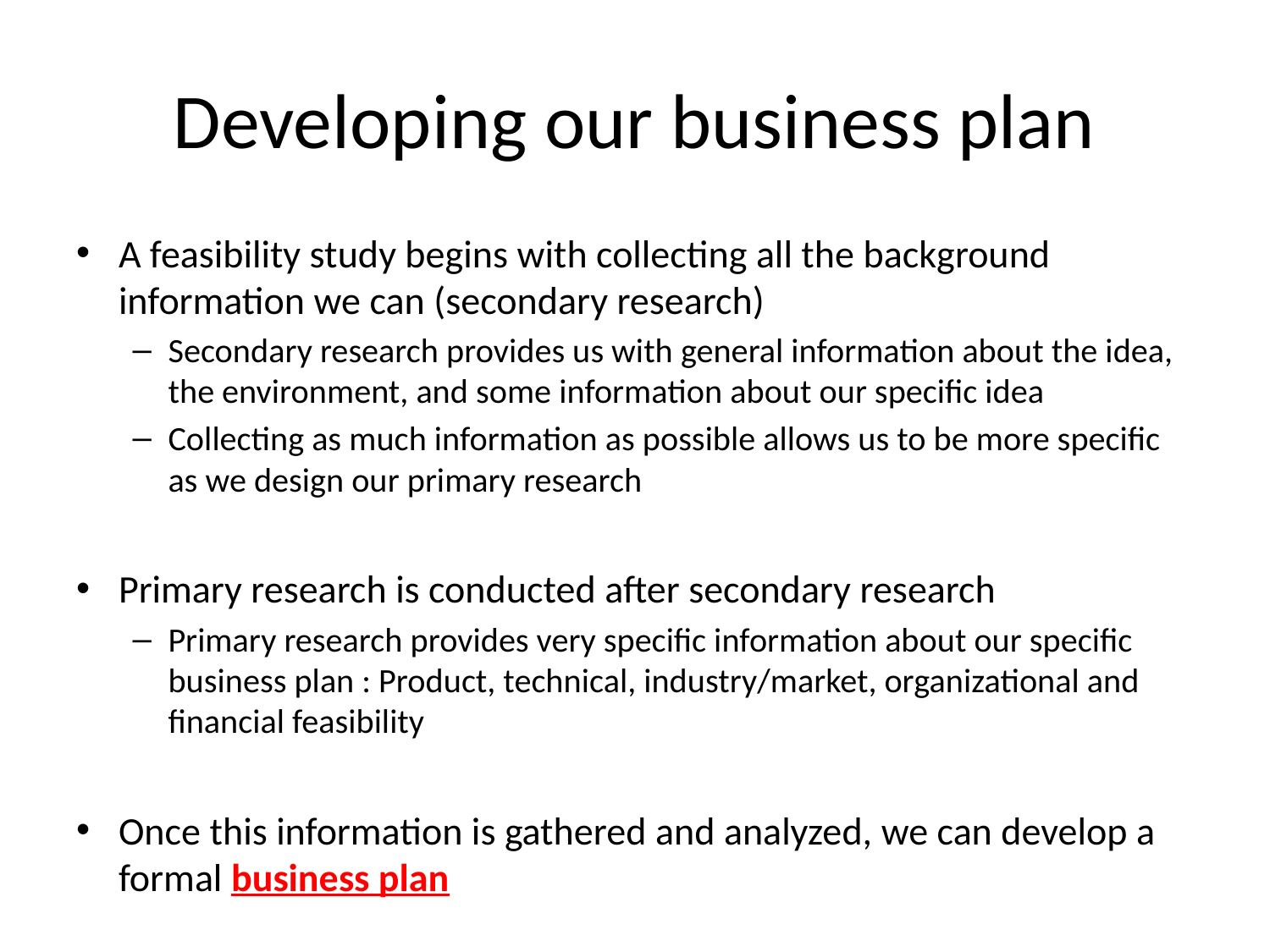

# Developing our business plan
A feasibility study begins with collecting all the background information we can (secondary research)
Secondary research provides us with general information about the idea, the environment, and some information about our specific idea
Collecting as much information as possible allows us to be more specific as we design our primary research

Primary research is conducted after secondary research
Primary research provides very specific information about our specific business plan : Product, technical, industry/market, organizational and financial feasibility

Once this information is gathered and analyzed, we can develop a formal business plan